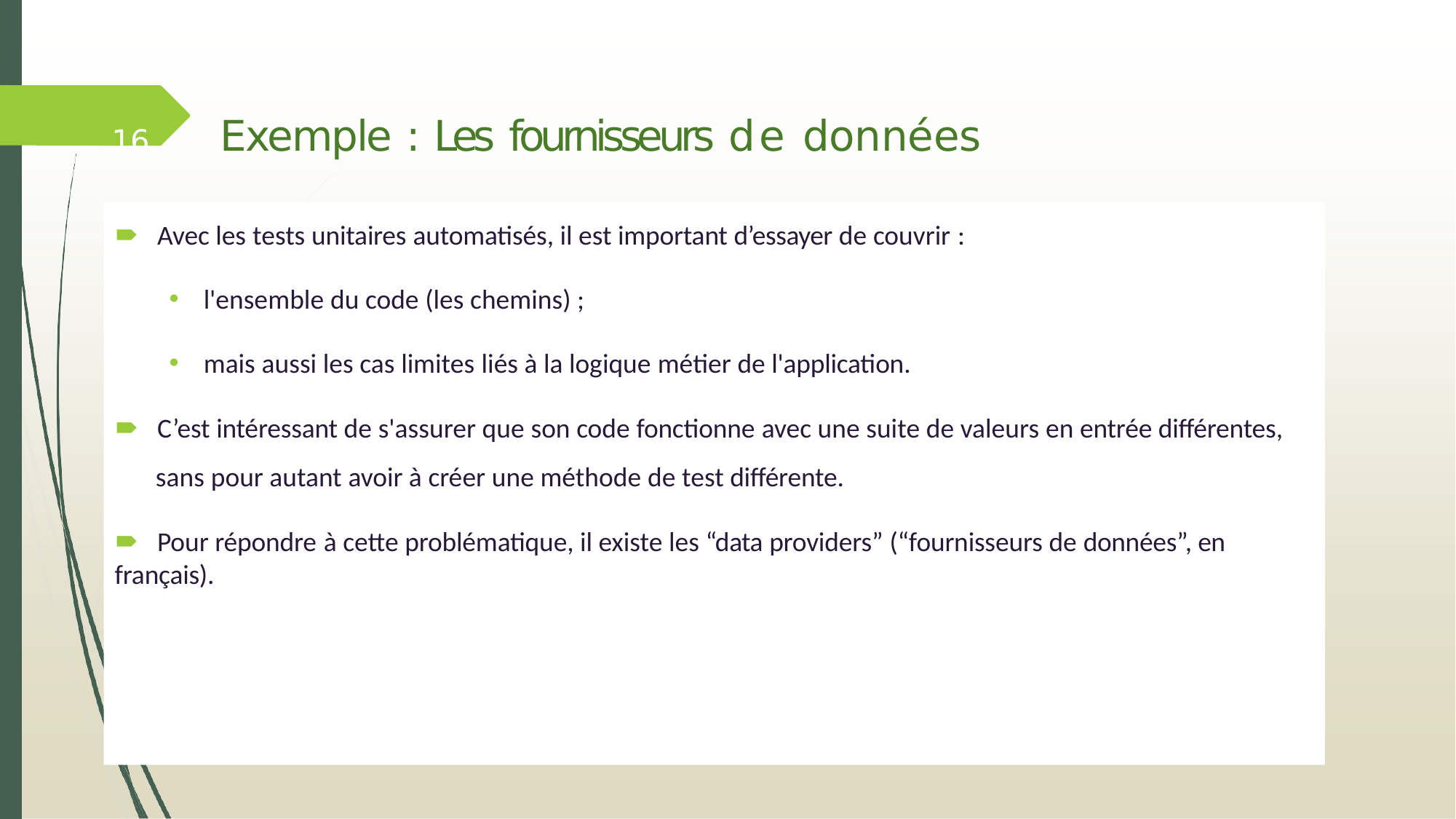

# 16	Exemple : Les fournisseurs de données

🠶	Avec les tests unitaires automatisés, il est important d’essayer de couvrir :
l'ensemble du code (les chemins) ;
mais aussi les cas limites liés à la logique métier de l'application.
🠶	C’est intéressant de s'assurer que son code fonctionne avec une suite de valeurs en entrée différentes,
sans pour autant avoir à créer une méthode de test différente.
🠶	Pour répondre à cette problématique, il existe les “data providers” (“fournisseurs de données”, en français).